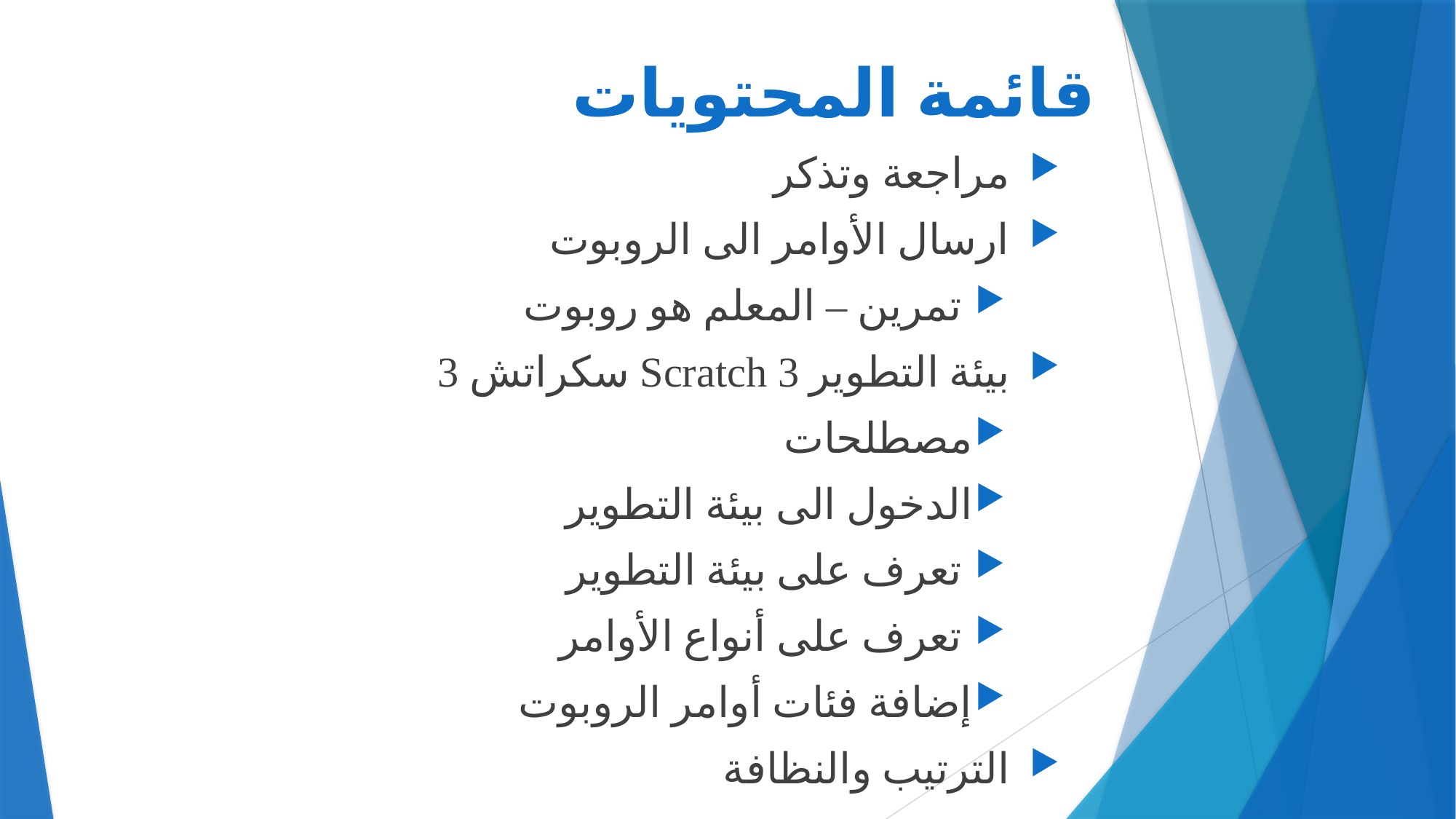

# قائمة المحتويات
 مراجعة وتذكر
 ارسال الأوامر الى الروبوت
 تمرين – المعلم هو روبوت
 بيئة التطوير Scratch 3 سكراتش 3
مصطلحات
الدخول الى بيئة التطوير
 تعرف على بيئة التطوير
 تعرف على أنواع الأوامر
إضافة فئات أوامر الروبوت
 الترتيب والنظافة